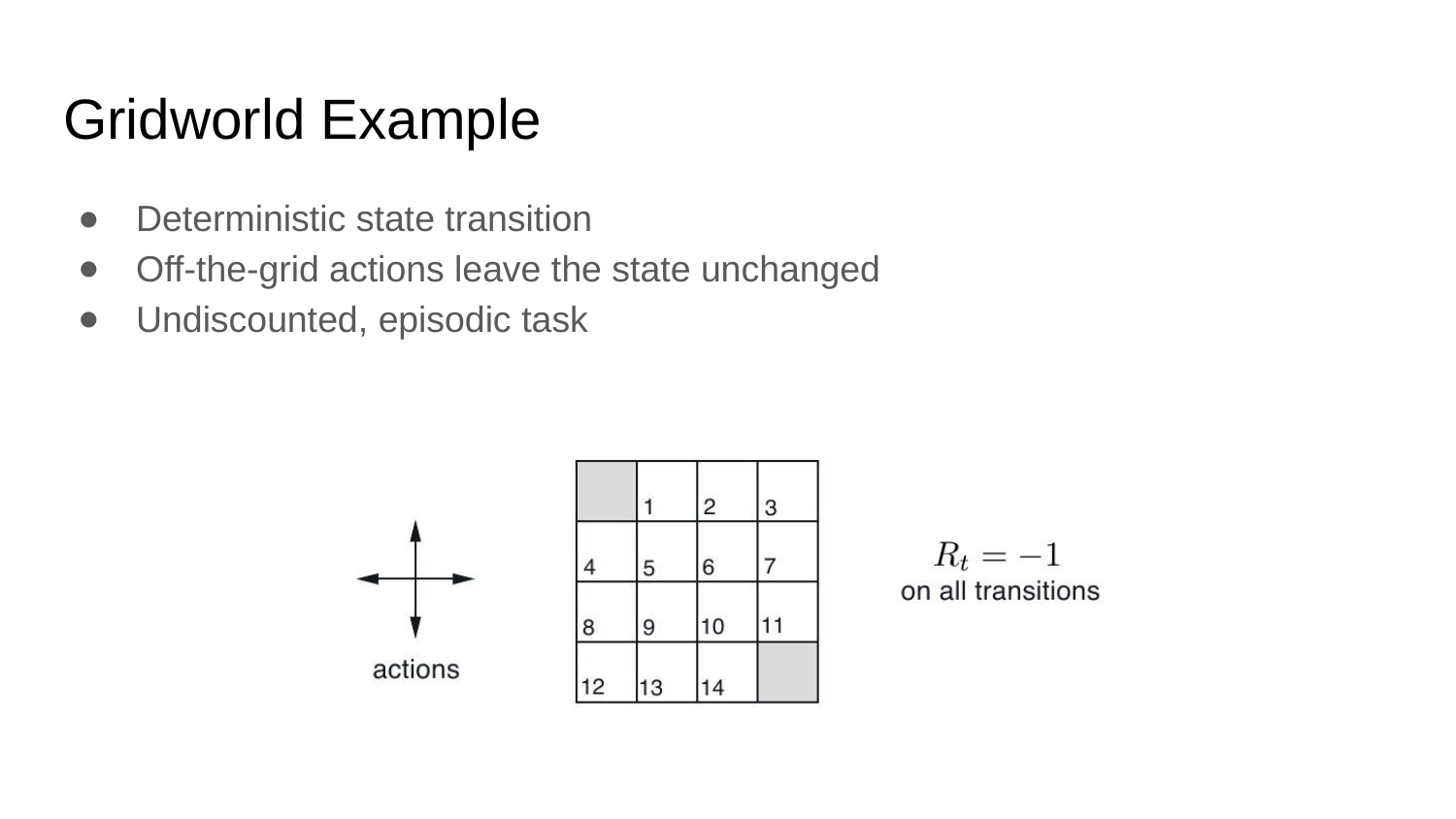

# Gridworld Example
Deterministic state transition
Off-the-grid actions leave the state unchanged
Undiscounted, episodic task